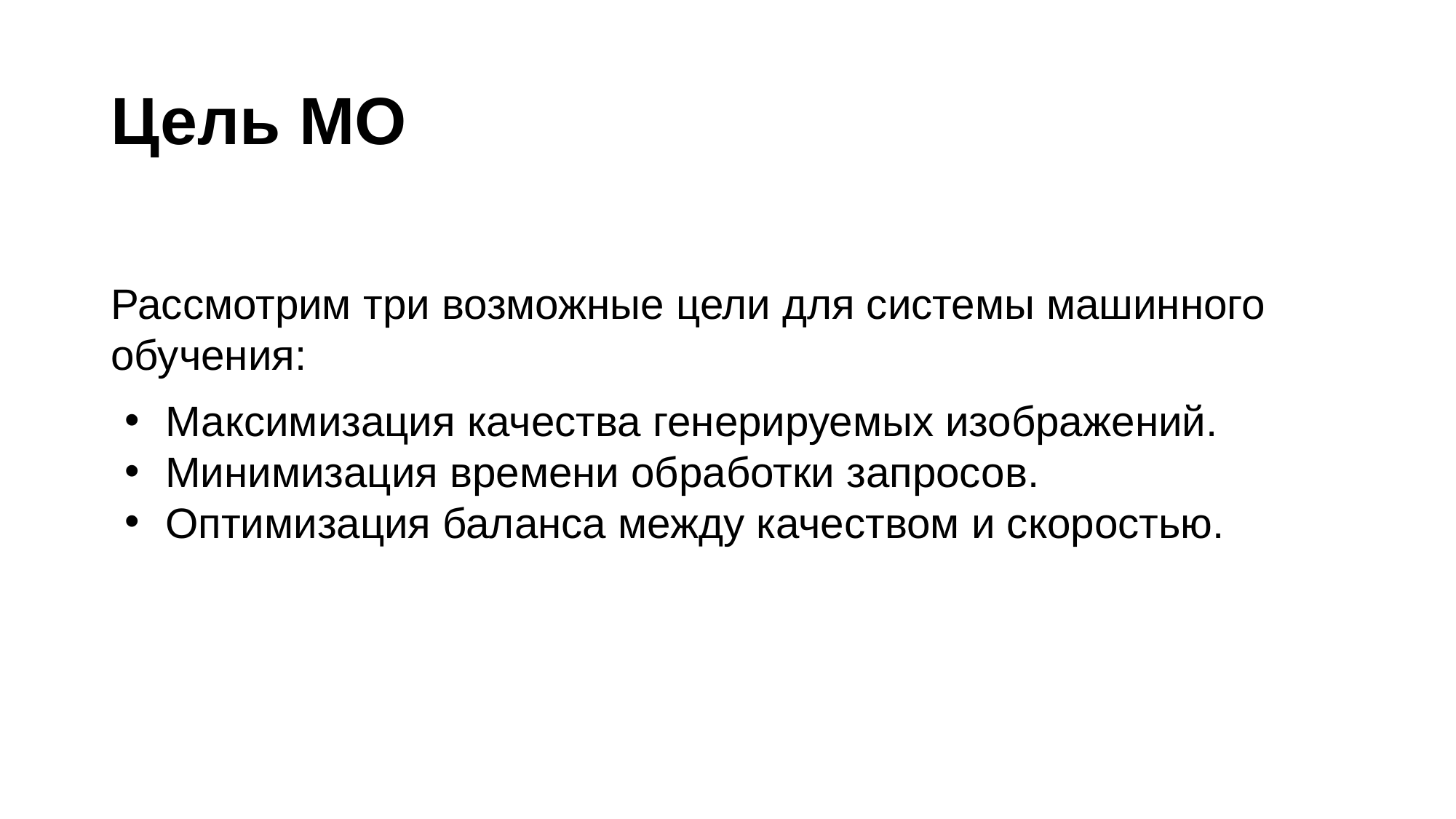

# Цель МО
Рассмотрим три возможные цели для системы машинного обучения:
Максимизация качества генерируемых изображений.
Минимизация времени обработки запросов.
Оптимизация баланса между качеством и скоростью.